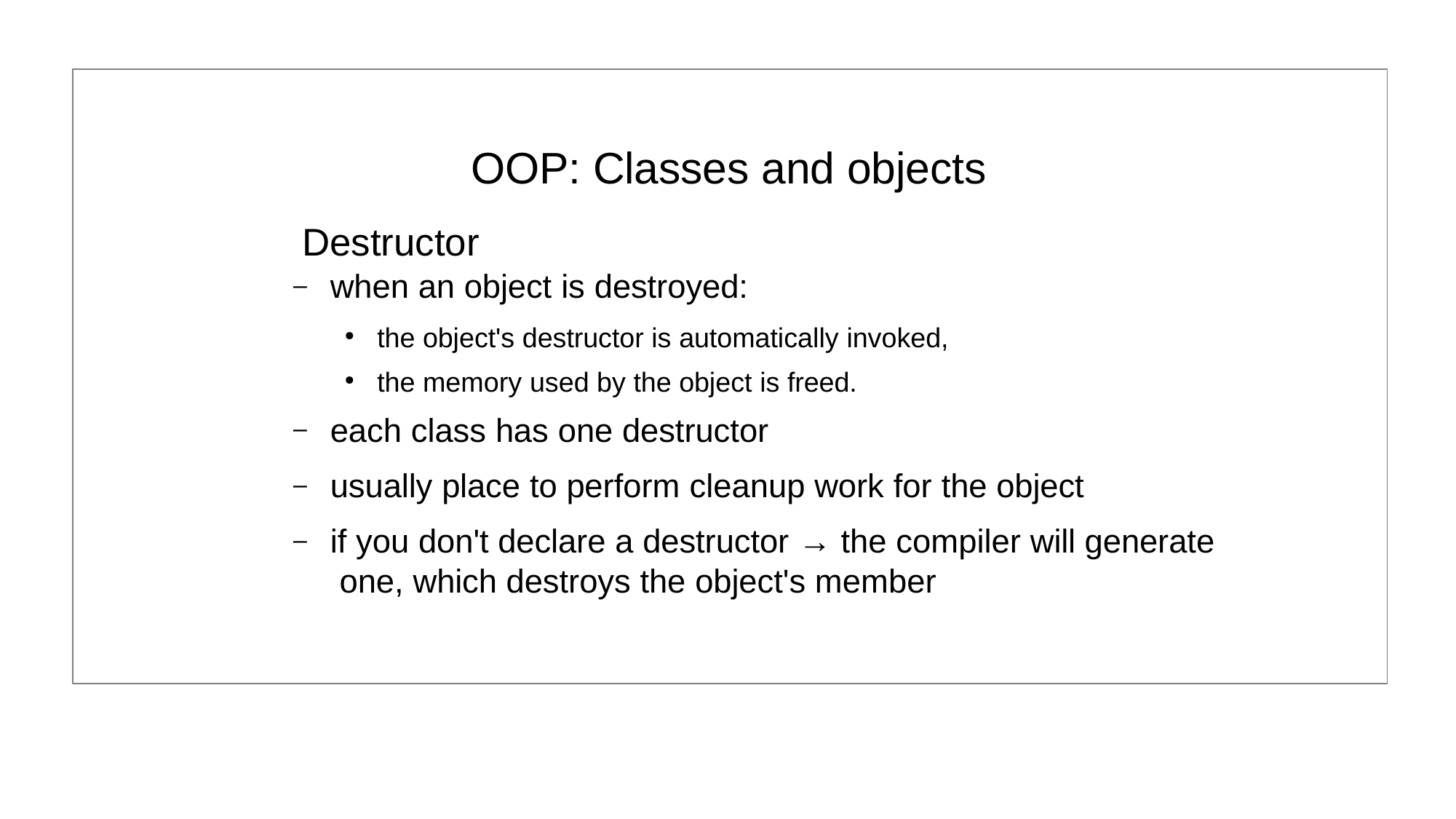

# OOP: Classes and objects
Destructor
when an object is destroyed:
the object's destructor is automatically invoked,
the memory used by the object is freed.
each class has one destructor
usually place to perform cleanup work for the object
if you don't declare a destructor → the compiler will generate  one, which destroys the object's member